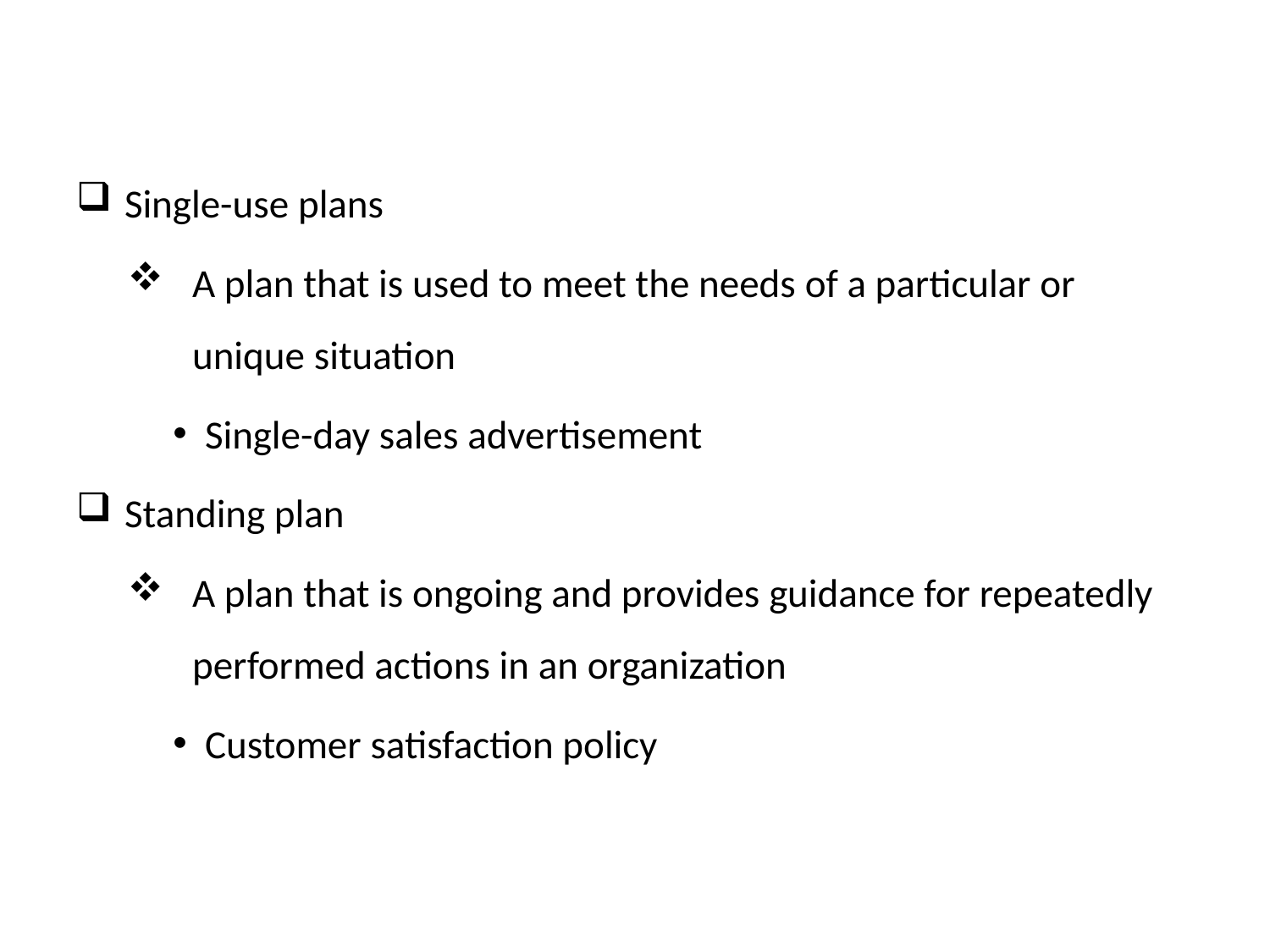

Single-use plans
A plan that is used to meet the needs of a particular or unique situation
Single-day sales advertisement
Standing plan
A plan that is ongoing and provides guidance for repeatedly performed actions in an organization
Customer satisfaction policy